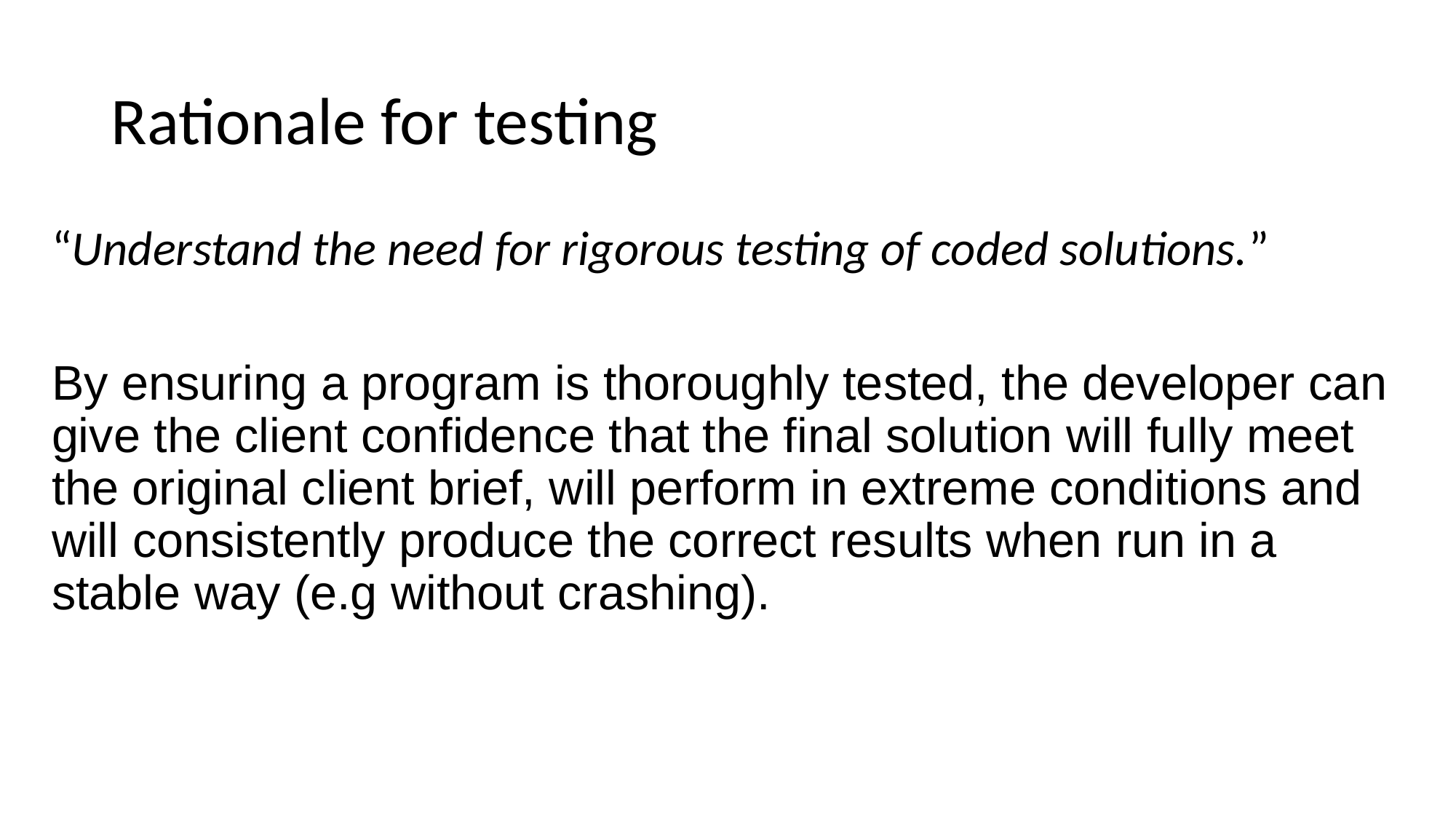

# Rationale for testing
“Understand the need for rigorous testing of coded solutions.”

By ensuring a program is thoroughly tested, the developer can give the client confidence that the final solution will fully meet the original client brief, will perform in extreme conditions and will consistently produce the correct results when run in a stable way (e.g without crashing).